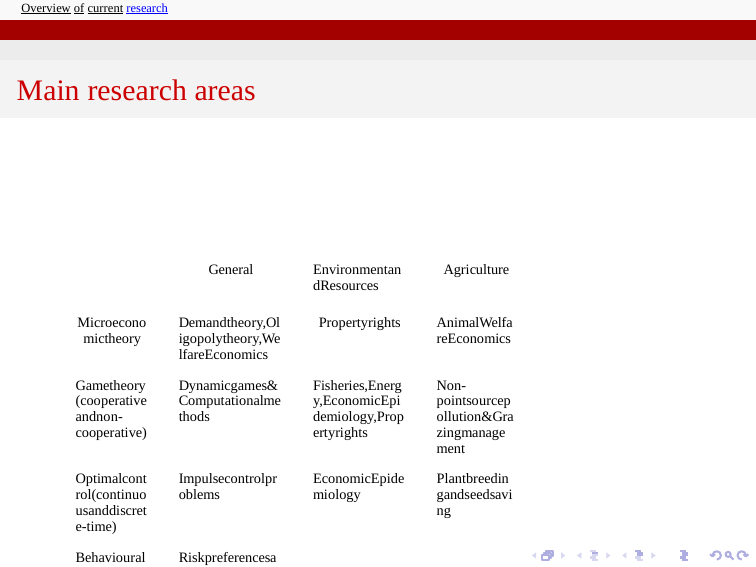

Overview of current research

Main research areas
|  | General | EnvironmentandResources | Agriculture |
| --- | --- | --- | --- |
| Microeconomictheory | Demandtheory,Oligopolytheory,WelfareEconomics | Propertyrights | AnimalWelfareEconomics |
| Gametheory(cooperativeandnon-cooperative) | Dynamicgames&Computationalmethods | Fisheries,Energy,EconomicEpidemiology,Propertyrights | Non-pointsourcepollution&Grazingmanagement |
| Optimalcontrol(continuousanddiscrete-time) | Impulsecontrolproblems | EconomicEpidemiology | Plantbreedingandseedsaving |
| Behavioural(Neuro-economics,Geno-economics) | RiskpreferencesandGenetics,MicroarrayGames |  |  |
| AppliedEconometrics | Paneldata,Duration,Hazardanalyses,Structuraleconometrics | Fisheries,climatechange&Tradeandlivestockdiseases |  |